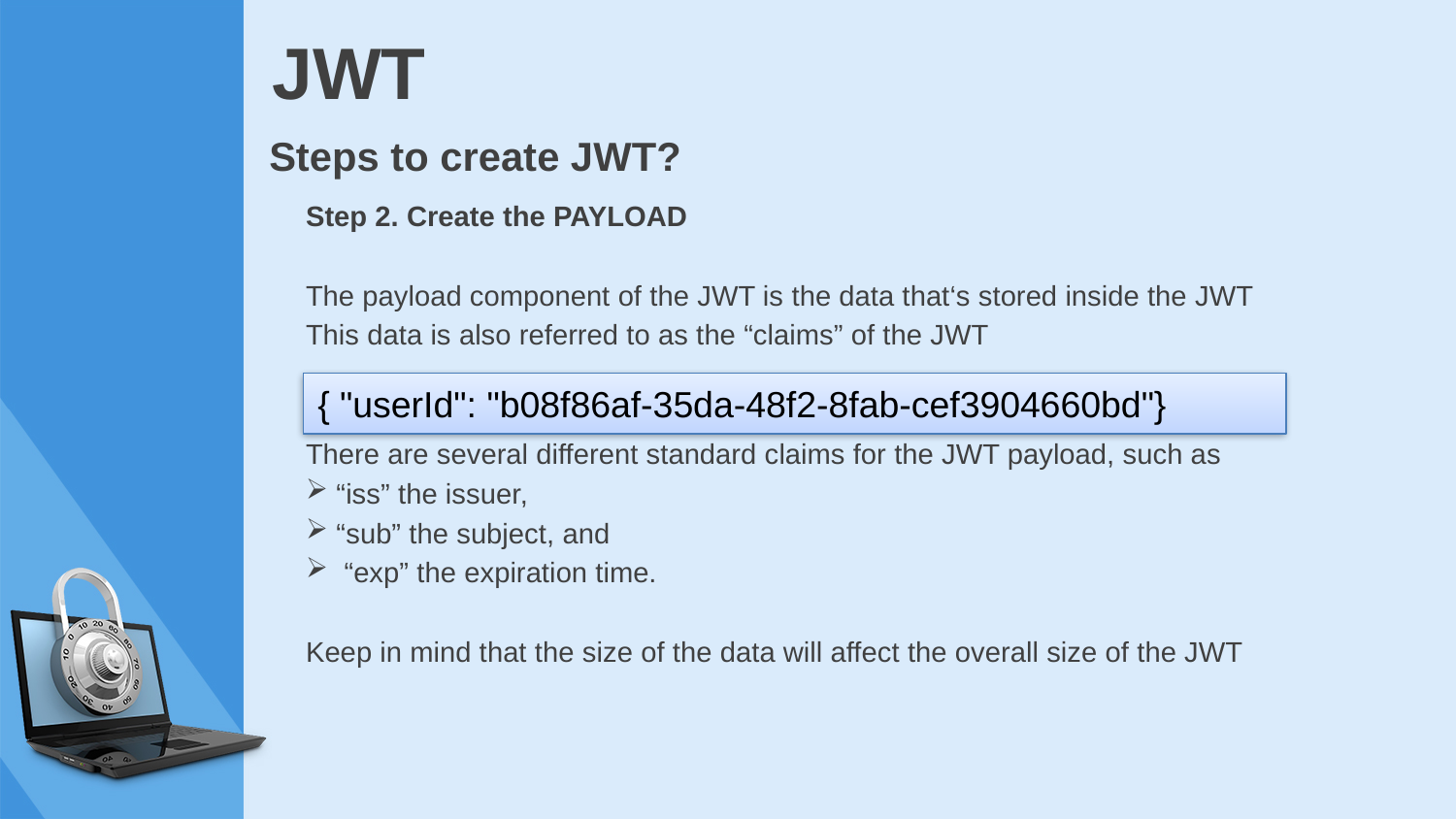

# JWT
Steps to create JWT?
Step 2. Create the PAYLOAD

The payload component of the JWT is the data that‘s stored inside the JWT
This data is also referred to as the “claims” of the JWT

There are several different standard claims for the JWT payload, such as
 “iss” the issuer,
 “sub” the subject, and
  “exp” the expiration time.

Keep in mind that the size of the data will affect the overall size of the JWT
{ "userId": "b08f86af-35da-48f2-8fab-cef3904660bd"}